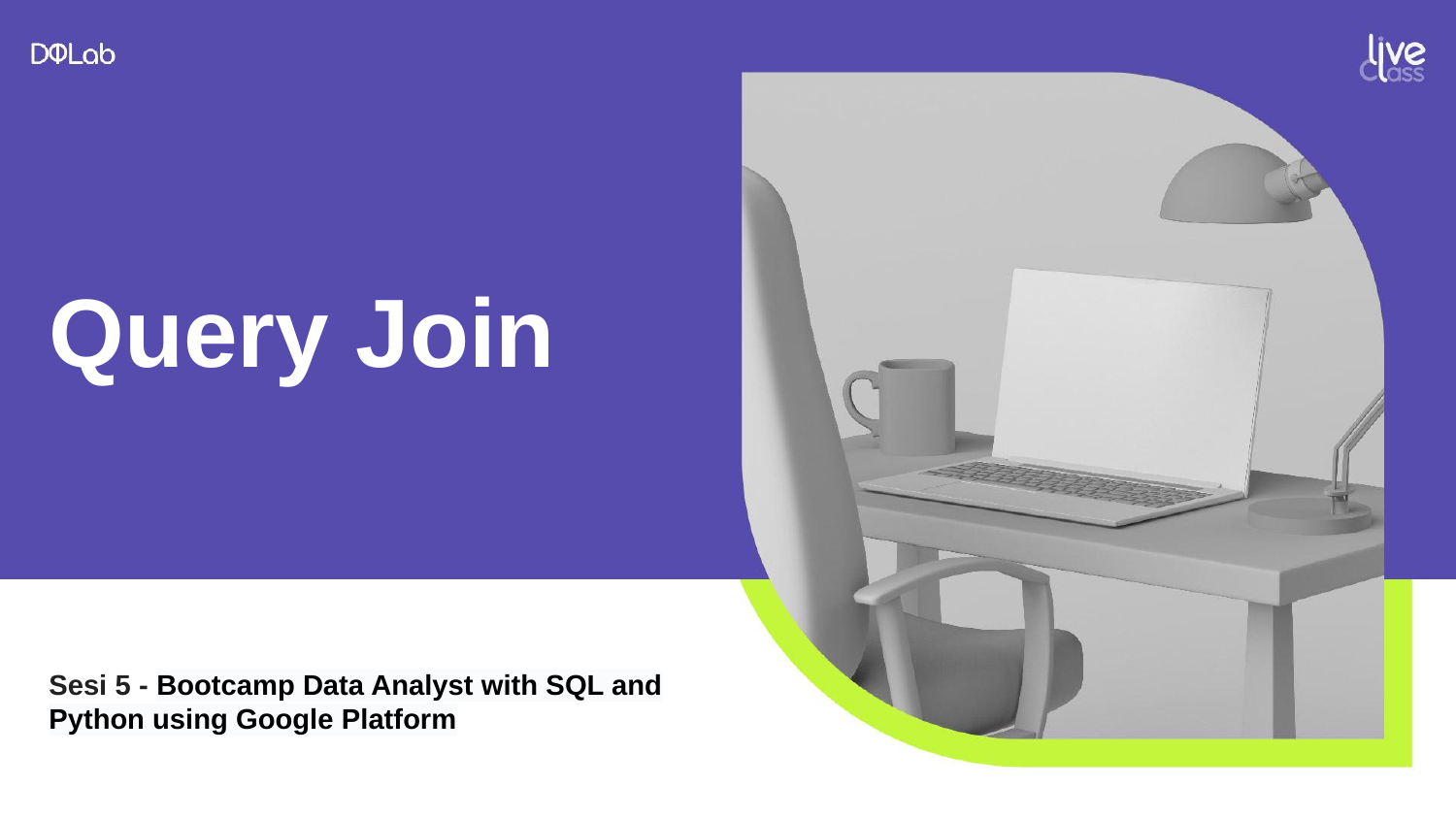

# Query Join
Sesi 5 - Bootcamp Data Analyst with SQL and Python using Google Platform